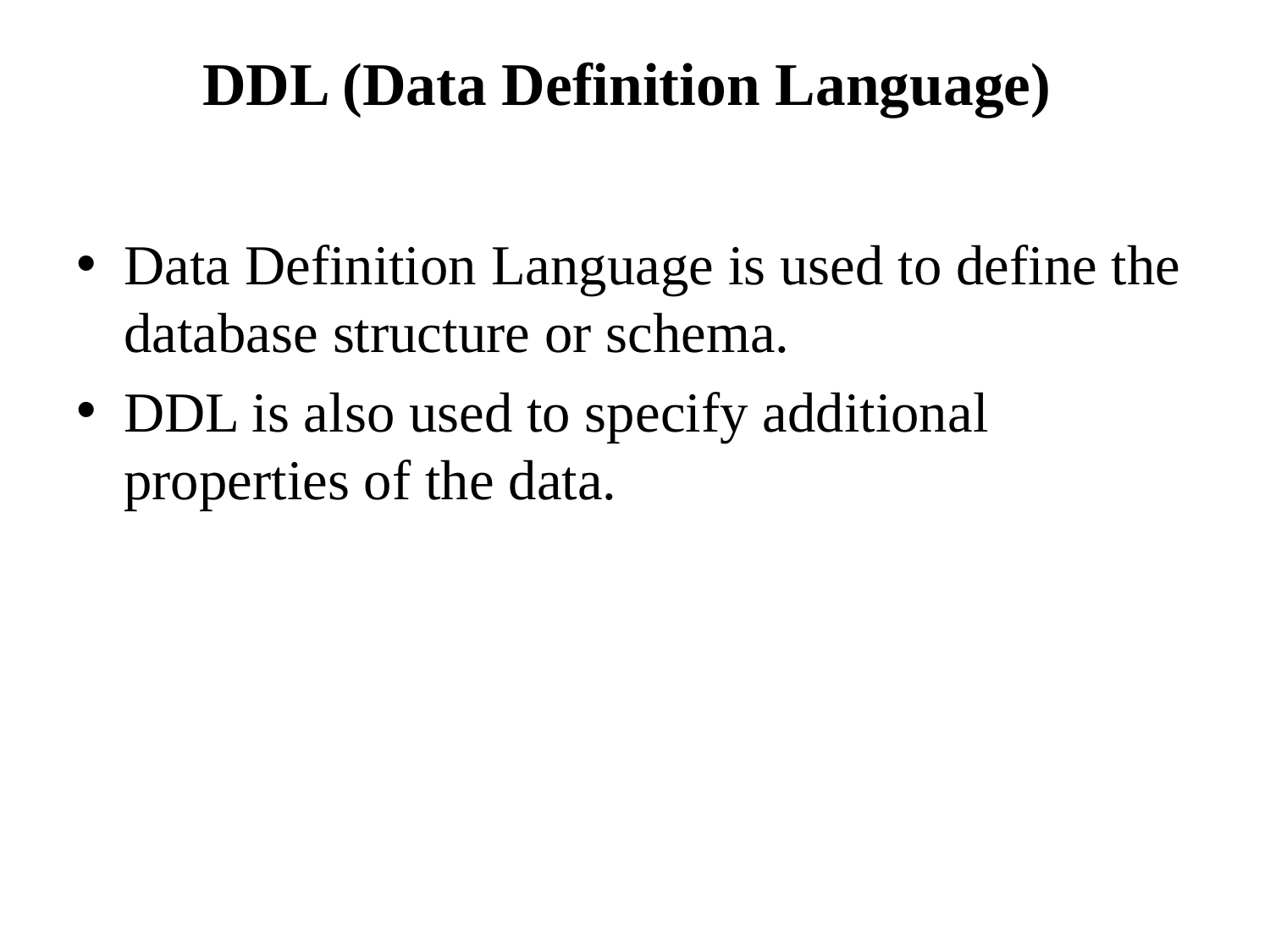

# DDL (Data Definition Language)
Data Definition Language is used to define the database structure or schema.
DDL is also used to specify additional properties of the data.